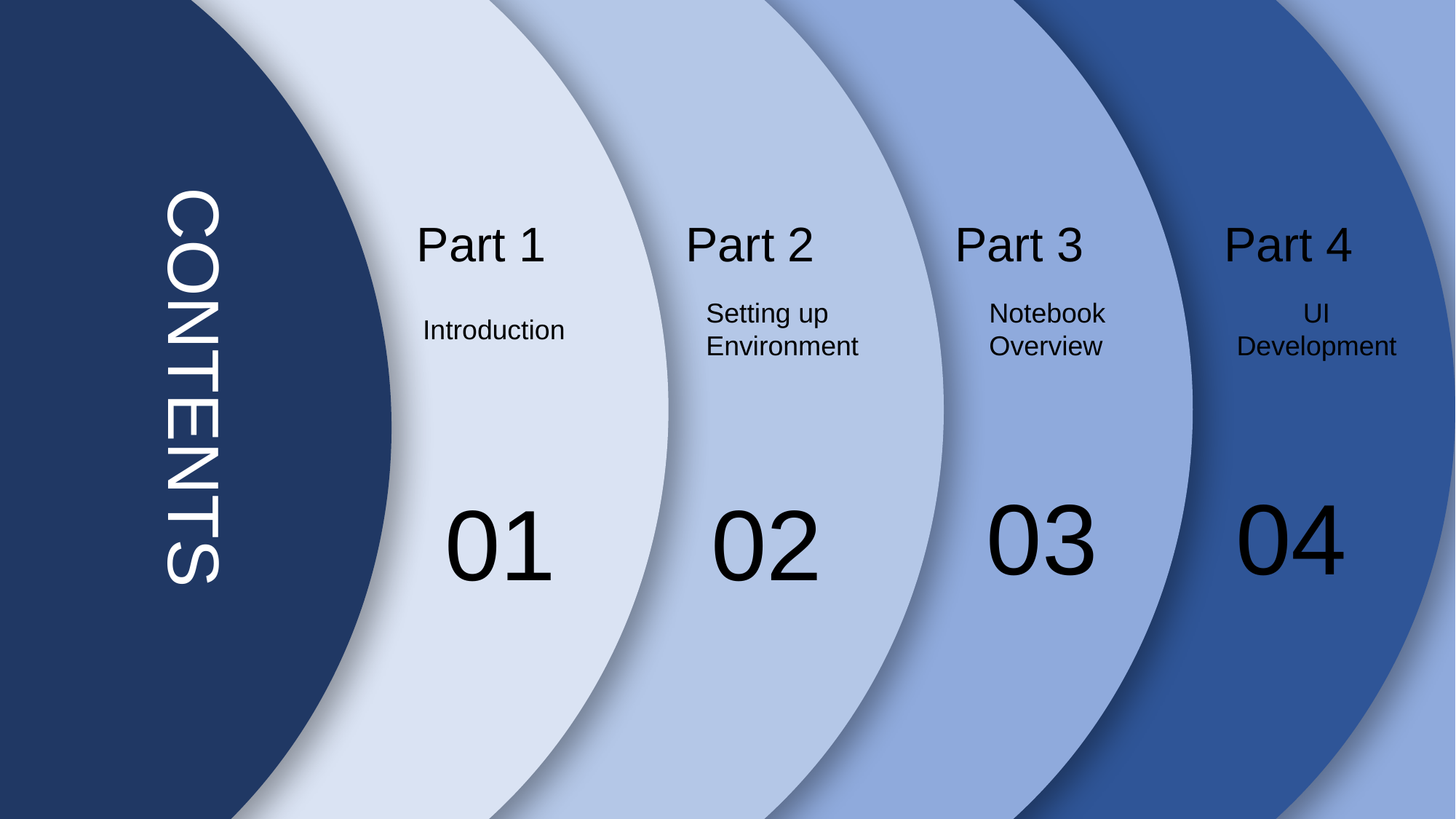

Part 1
Part 2
Part 3
Part 4
UI
Development
Notebook
Overview
Setting up
Environment
Introduction
CONTENTS
03
04
01
02